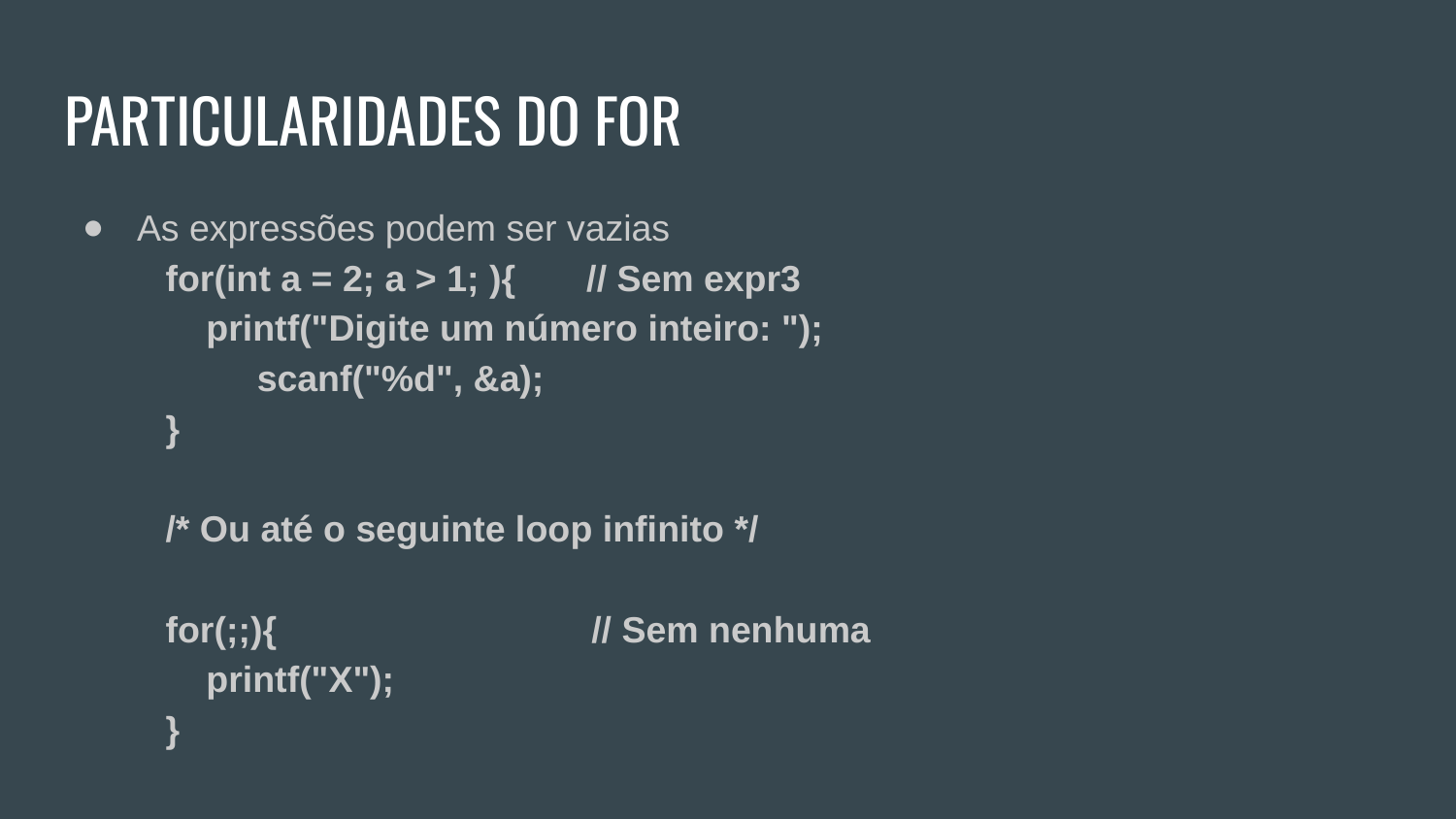

# PARTICULARIDADES DO FOR
As expressões podem ser vazias
    for(int a = 2; a > 1; ){       // Sem expr3
        printf("Digite um número inteiro: ");
             scanf("%d", &a);
    }

    /* Ou até o seguinte loop infinito */

    for(;;){                               // Sem nenhuma
        printf("X");
    }